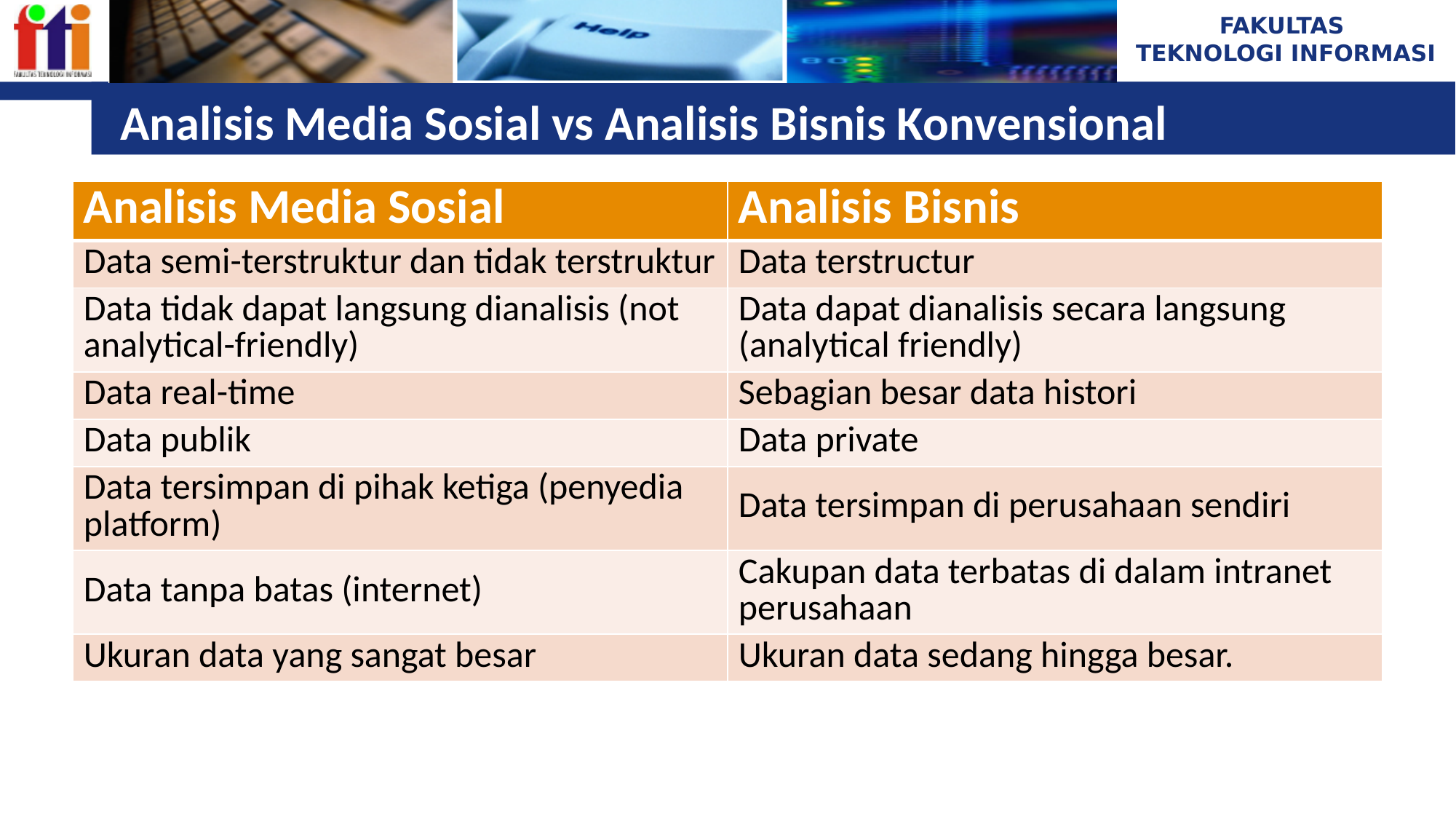

# Analisis Media Sosial vs Analisis Bisnis Konvensional
| Analisis Media Sosial | Analisis Bisnis |
| --- | --- |
| Data semi-terstruktur dan tidak terstruktur | Data terstructur |
| Data tidak dapat langsung dianalisis (not analytical-friendly) | Data dapat dianalisis secara langsung (analytical friendly) |
| Data real-time | Sebagian besar data histori |
| Data publik | Data private |
| Data tersimpan di pihak ketiga (penyedia platform) | Data tersimpan di perusahaan sendiri |
| Data tanpa batas (internet) | Cakupan data terbatas di dalam intranet perusahaan |
| Ukuran data yang sangat besar | Ukuran data sedang hingga besar. |